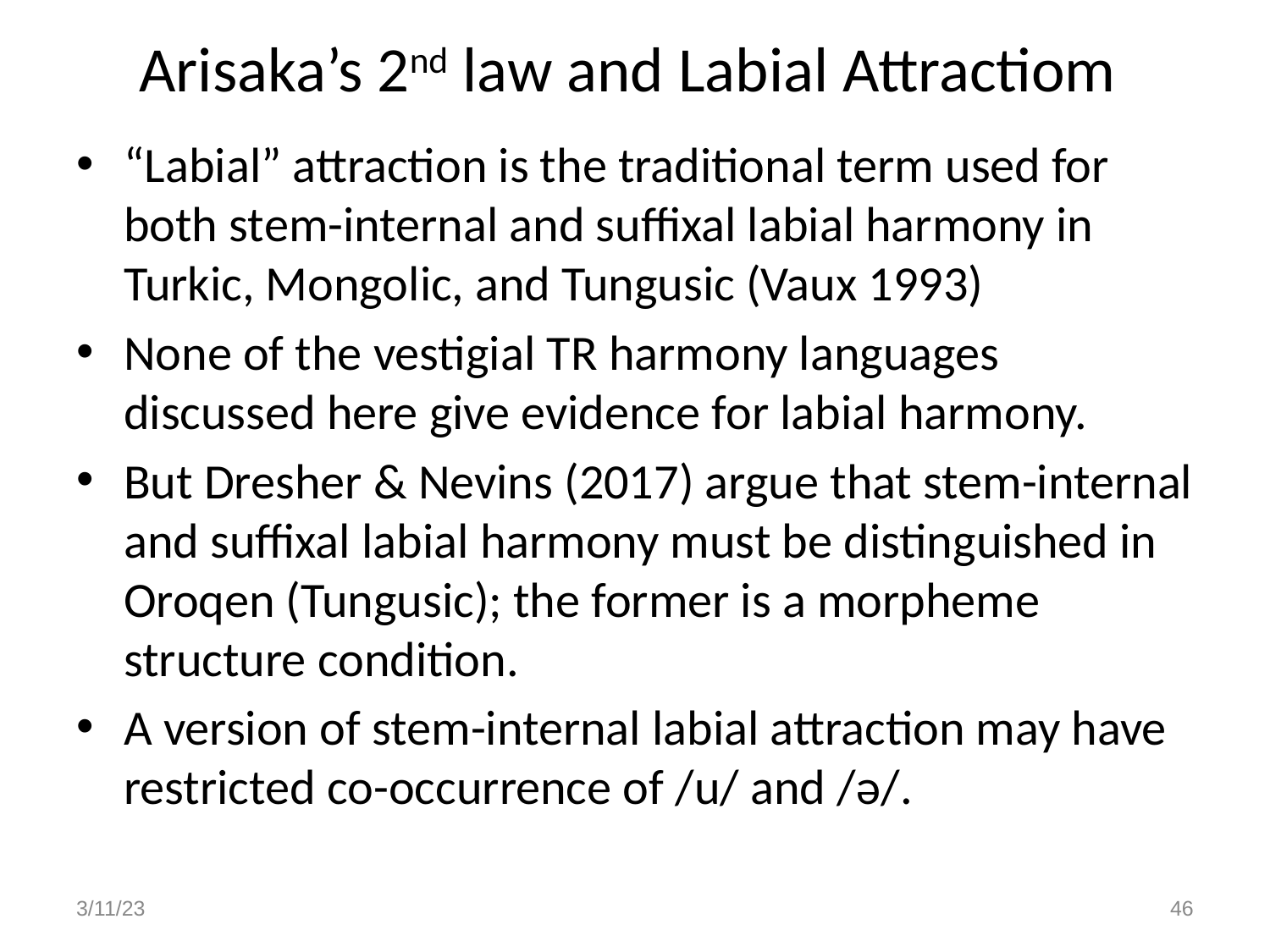

# Arisaka’s 2nd law and Labial Attractiom
“Labial” attraction is the traditional term used for both stem-internal and suffixal labial harmony in Turkic, Mongolic, and Tungusic (Vaux 1993)
None of the vestigial TR harmony languages discussed here give evidence for labial harmony.
But Dresher & Nevins (2017) argue that stem-internal and suffixal labial harmony must be distinguished in Oroqen (Tungusic); the former is a morpheme structure condition.
A version of stem-internal labial attraction may have restricted co-occurrence of /u/ and /ə/.

3/11/23

46